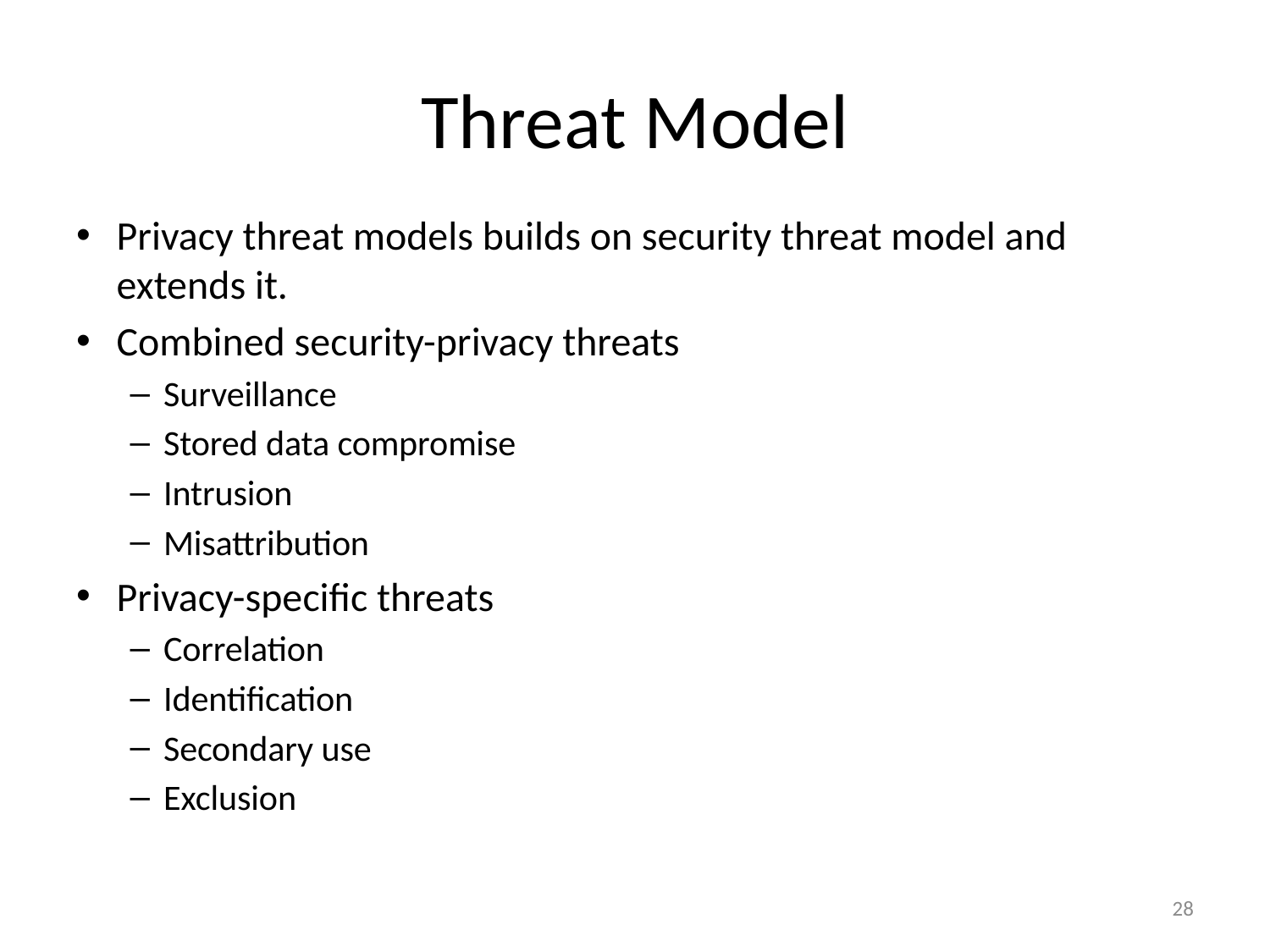

# Threat Model
Privacy threat models builds on security threat model and extends it.
Combined security-privacy threats
Surveillance
Stored data compromise
Intrusion
Misattribution
Privacy-specific threats
Correlation
Identification
Secondary use
Exclusion

28